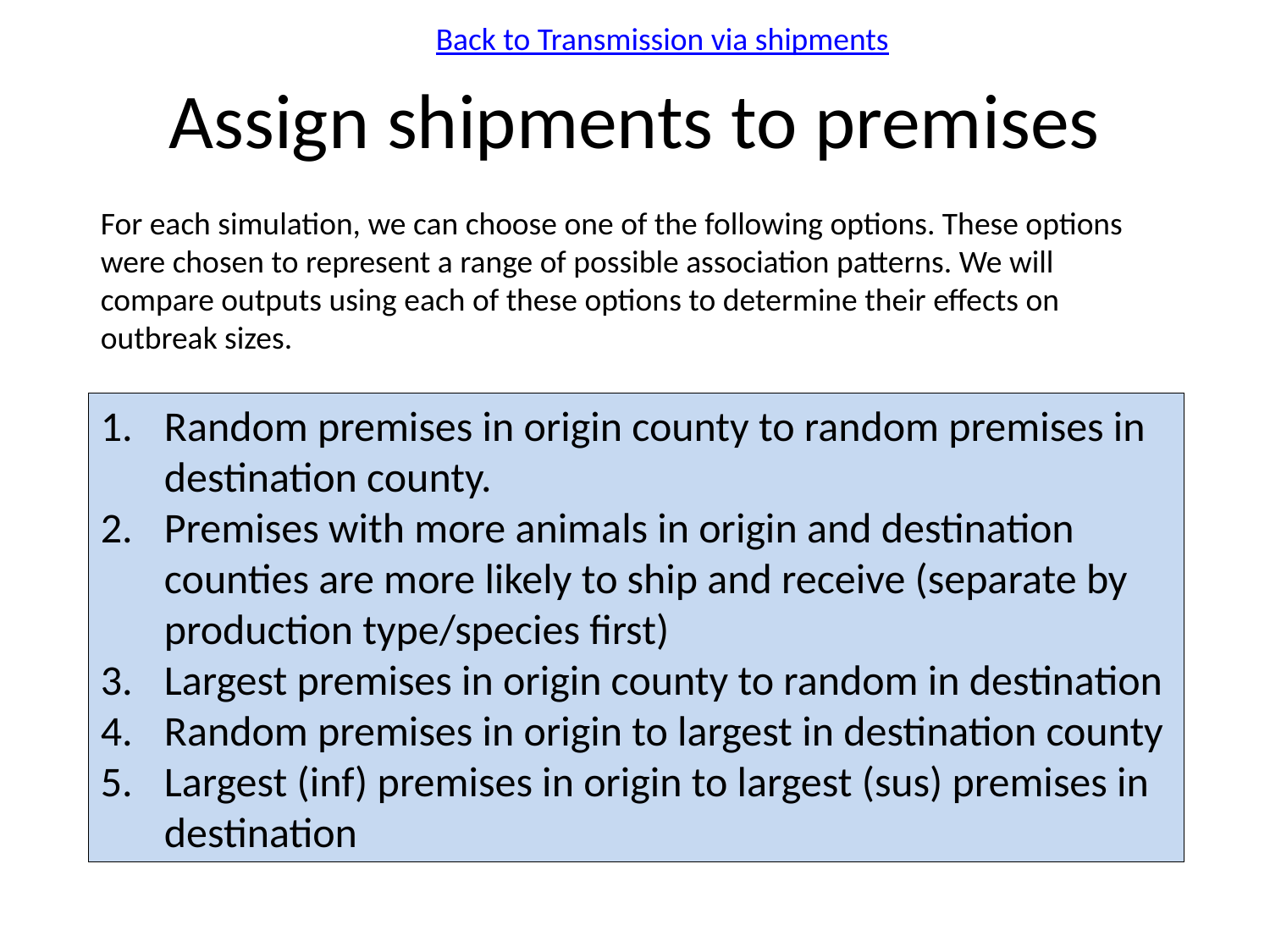

Back to Transmission via shipments
# Assign shipments to premises
For each simulation, we can choose one of the following options. These options were chosen to represent a range of possible association patterns. We will compare outputs using each of these options to determine their effects on outbreak sizes.
Random premises in origin county to random premises in destination county.
Premises with more animals in origin and destination counties are more likely to ship and receive (separate by production type/species first)
Largest premises in origin county to random in destination
Random premises in origin to largest in destination county
Largest (inf) premises in origin to largest (sus) premises in destination